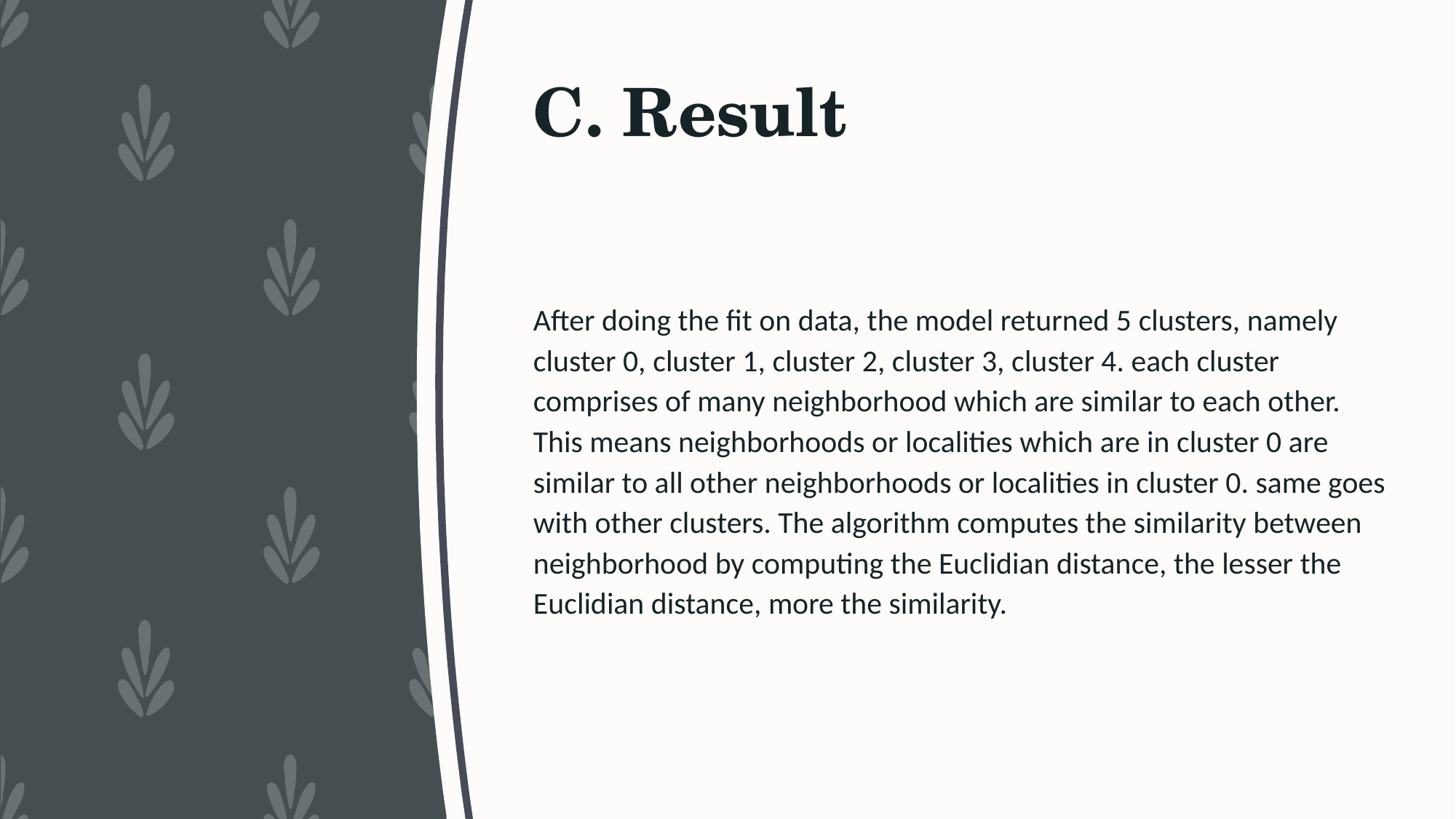

# C. Result
After doing the fit on data, the model returned 5 clusters, namely cluster 0, cluster 1, cluster 2, cluster 3, cluster 4. each cluster comprises of many neighborhood which are similar to each other. This means neighborhoods or localities which are in cluster 0 are similar to all other neighborhoods or localities in cluster 0. same goes with other clusters. The algorithm computes the similarity between neighborhood by computing the Euclidian distance, the lesser the Euclidian distance, more the similarity.